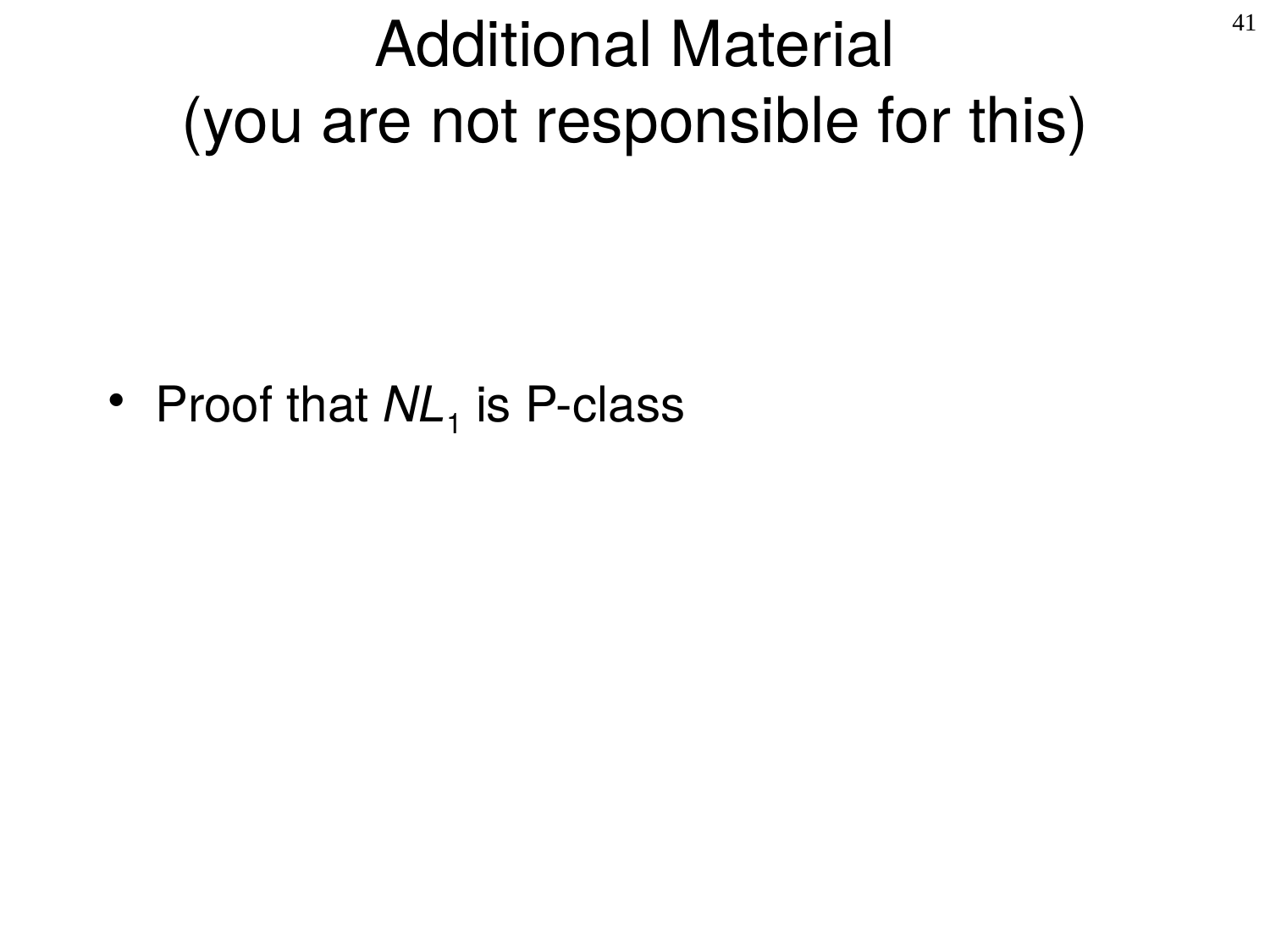

# Additional Material (you are not responsible for this)
41

Proof that NL1 is P-class